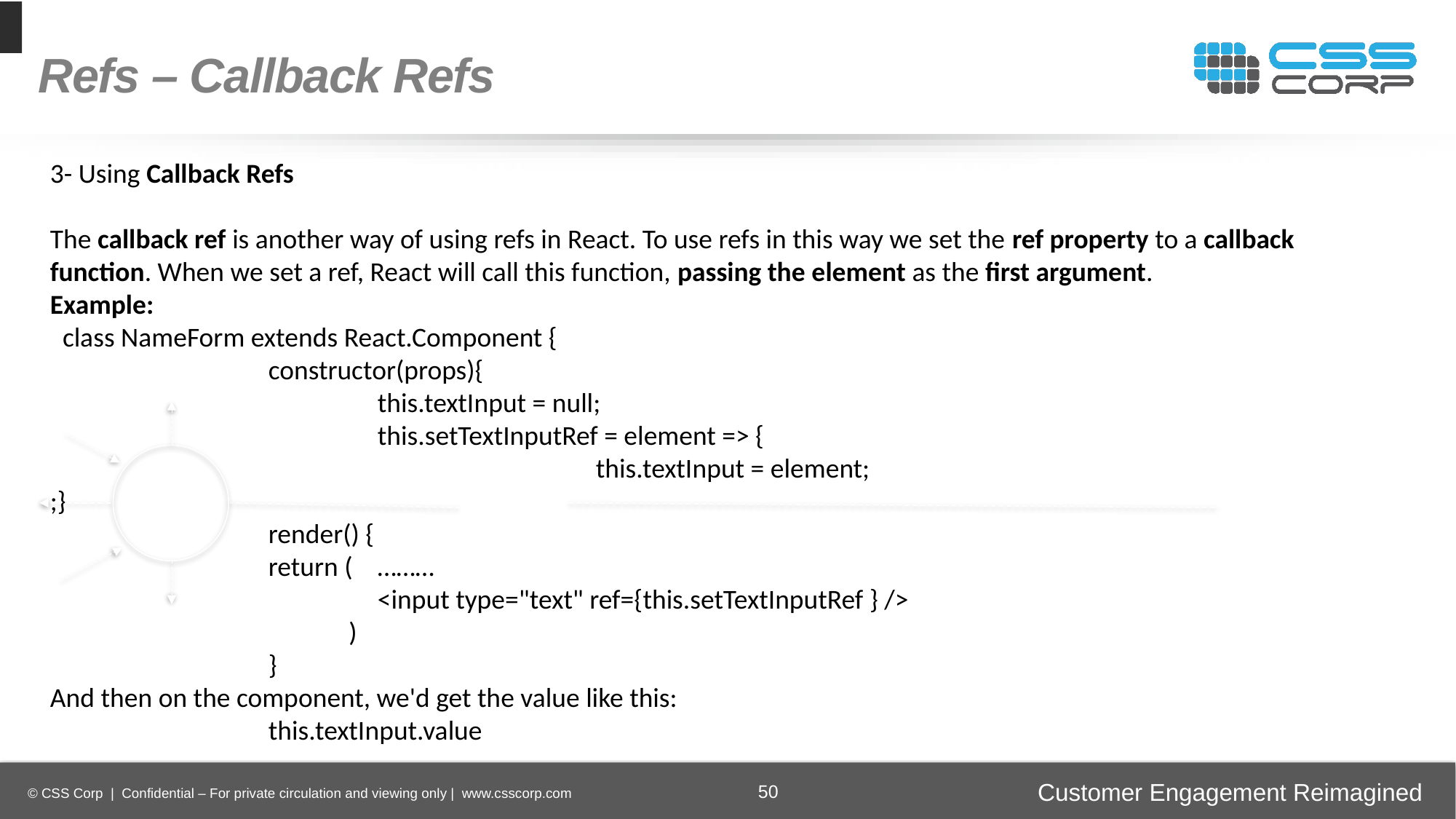

Refs – Callback Refs
3- Using Callback Refs

The callback ref is another way of using refs in React. To use refs in this way we set the ref property to a callback function. When we set a ref, React will call this function, passing the element as the first argument.
Example:
  class NameForm extends React.Component {
		constructor(props){
			this.textInput = null;
 			this.setTextInputRef = element => {
      					this.textInput = element;
;}
		render() {
		return (	………
			<input type="text" ref={this.setTextInputRef } />
		             )
		}
And then on the component, we'd get the value like this:
		this.textInput.value

Enhancing
Operational Efficiency

Digital
Transformation

Securing Brand and Customer Trust

50